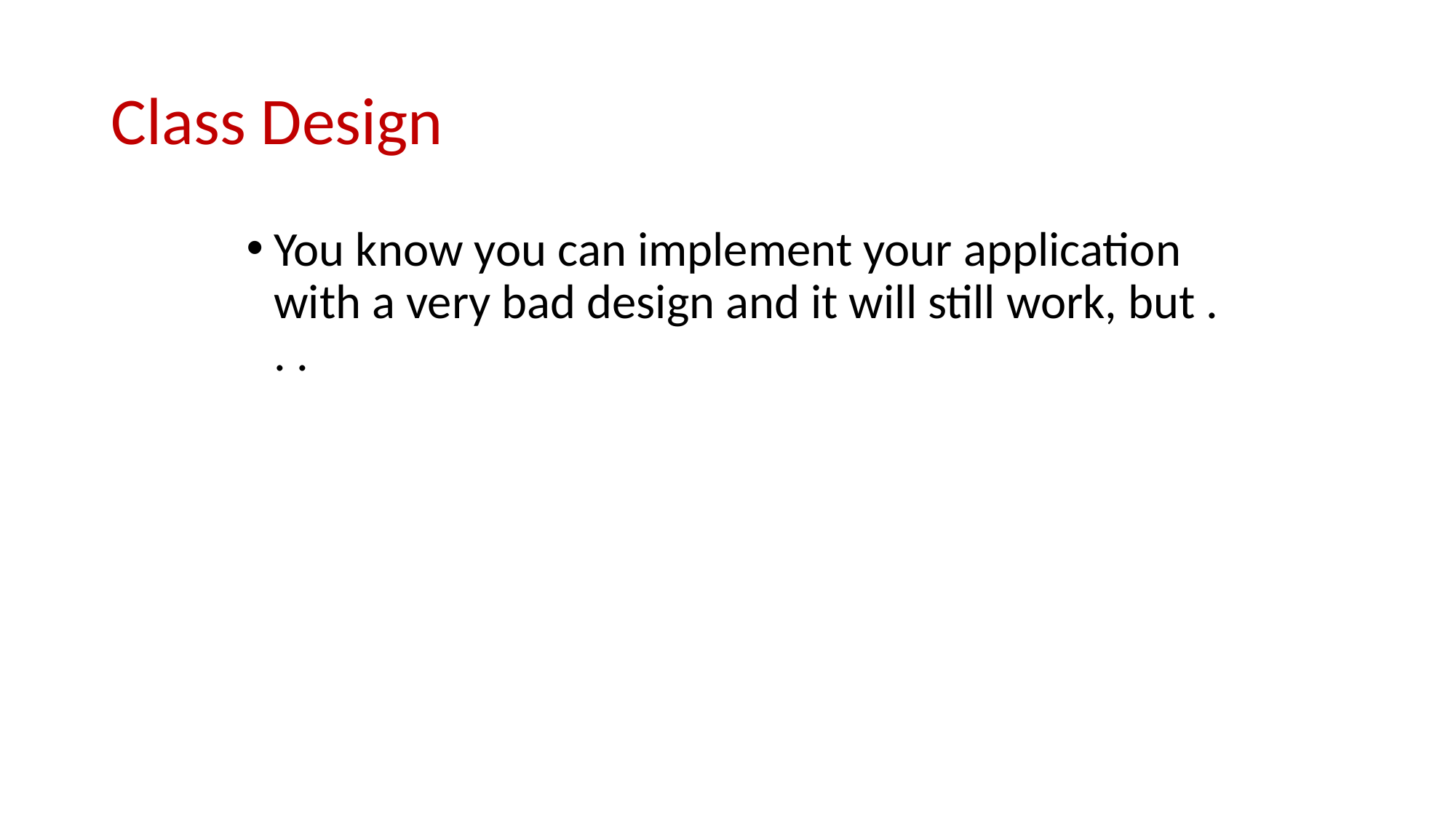

# Class Design
You know you can implement your application with a very bad design and it will still work, but . . .